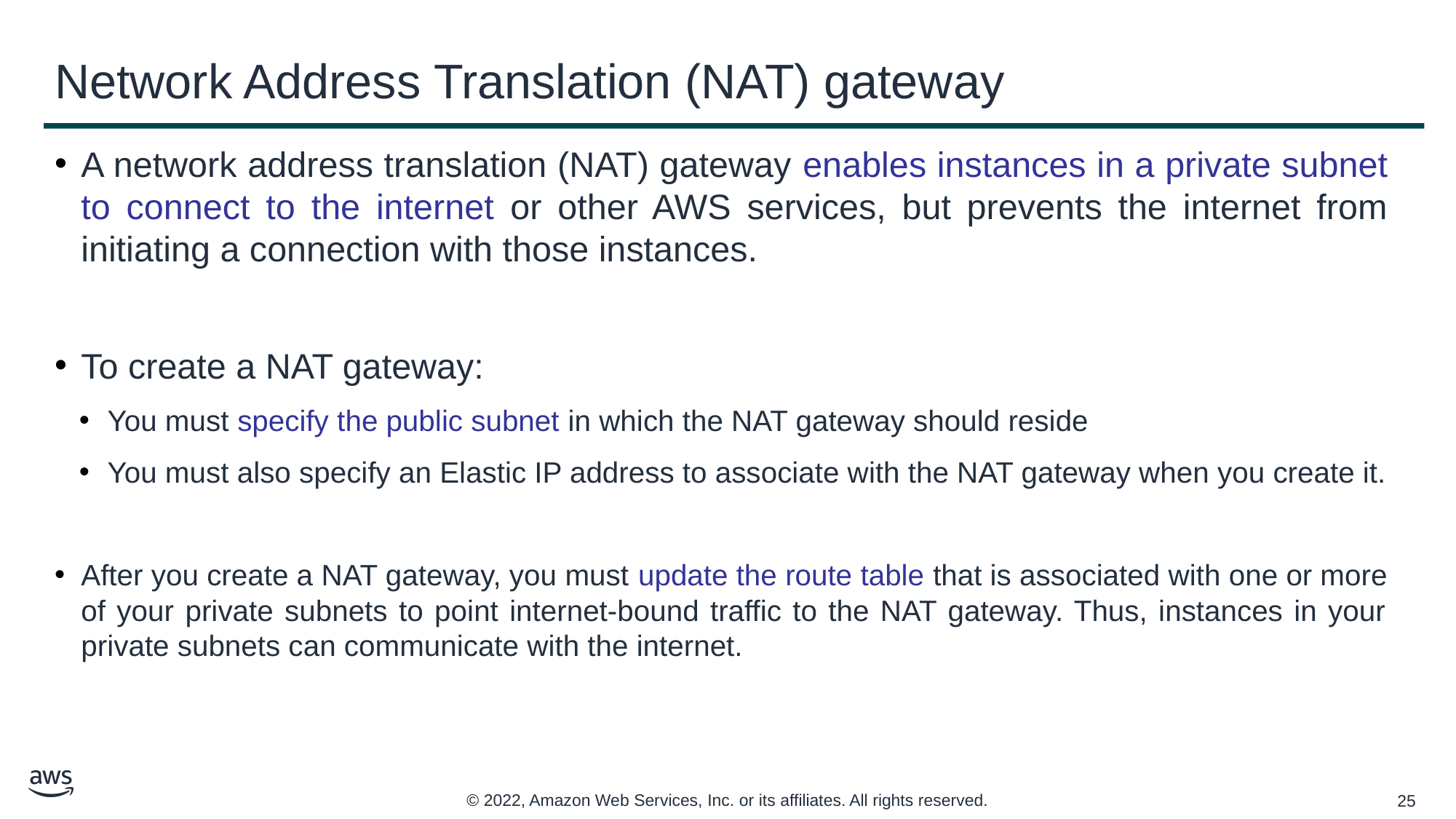

# Network Address Translation (NAT) gateway
A network address translation (NAT) gateway enables instances in a private subnet to connect to the internet or other AWS services, but prevents the internet from initiating a connection with those instances.

To create a NAT gateway:
You must specify the public subnet in which the NAT gateway should reside
You must also specify an Elastic IP address to associate with the NAT gateway when you create it.

After you create a NAT gateway, you must update the route table that is associated with one or more of your private subnets to point internet-bound traffic to the NAT gateway. Thus, instances in your private subnets can communicate with the internet.

25